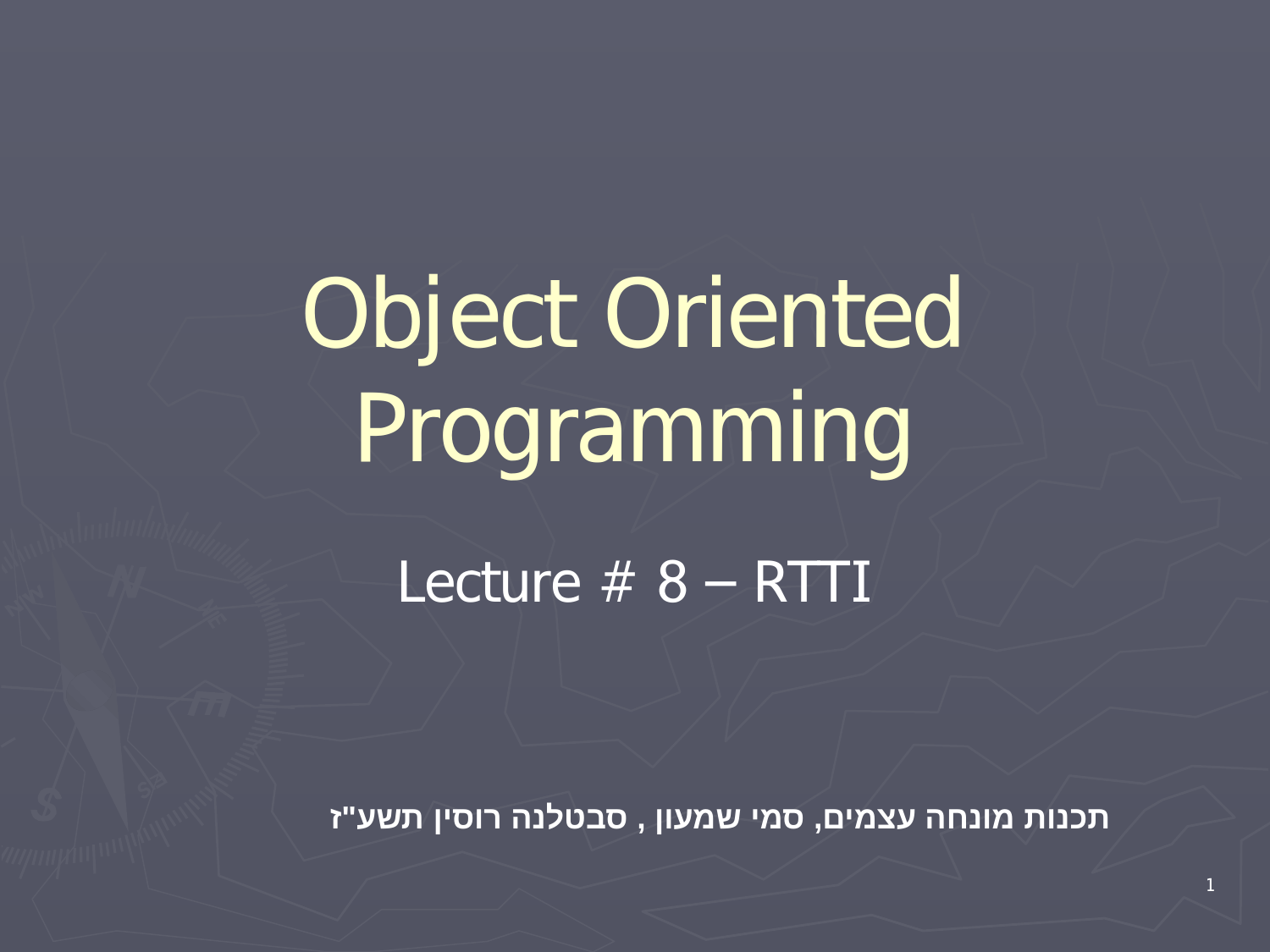

# Object Oriented Programming
Lecture # 8 – RTTI
תכנות מונחה עצמים, סמי שמעון , סבטלנה רוסין תשע"ז
1